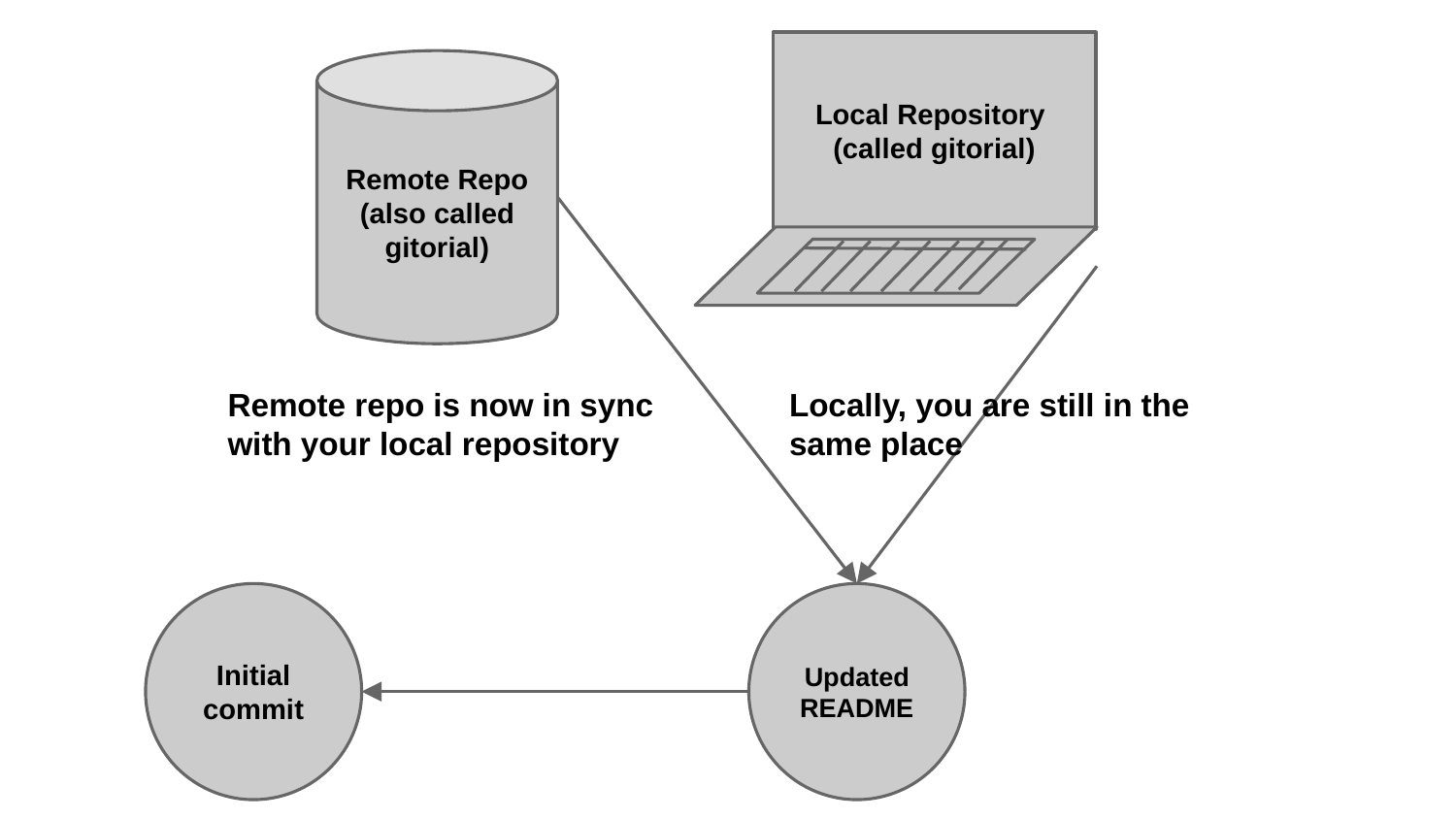

Local Repository
(called gitorial)

Remote Repo (also called gitorial)
Remote repo is now in sync with your local repository
Locally, you are still in the same place
Initial commit
Updated README